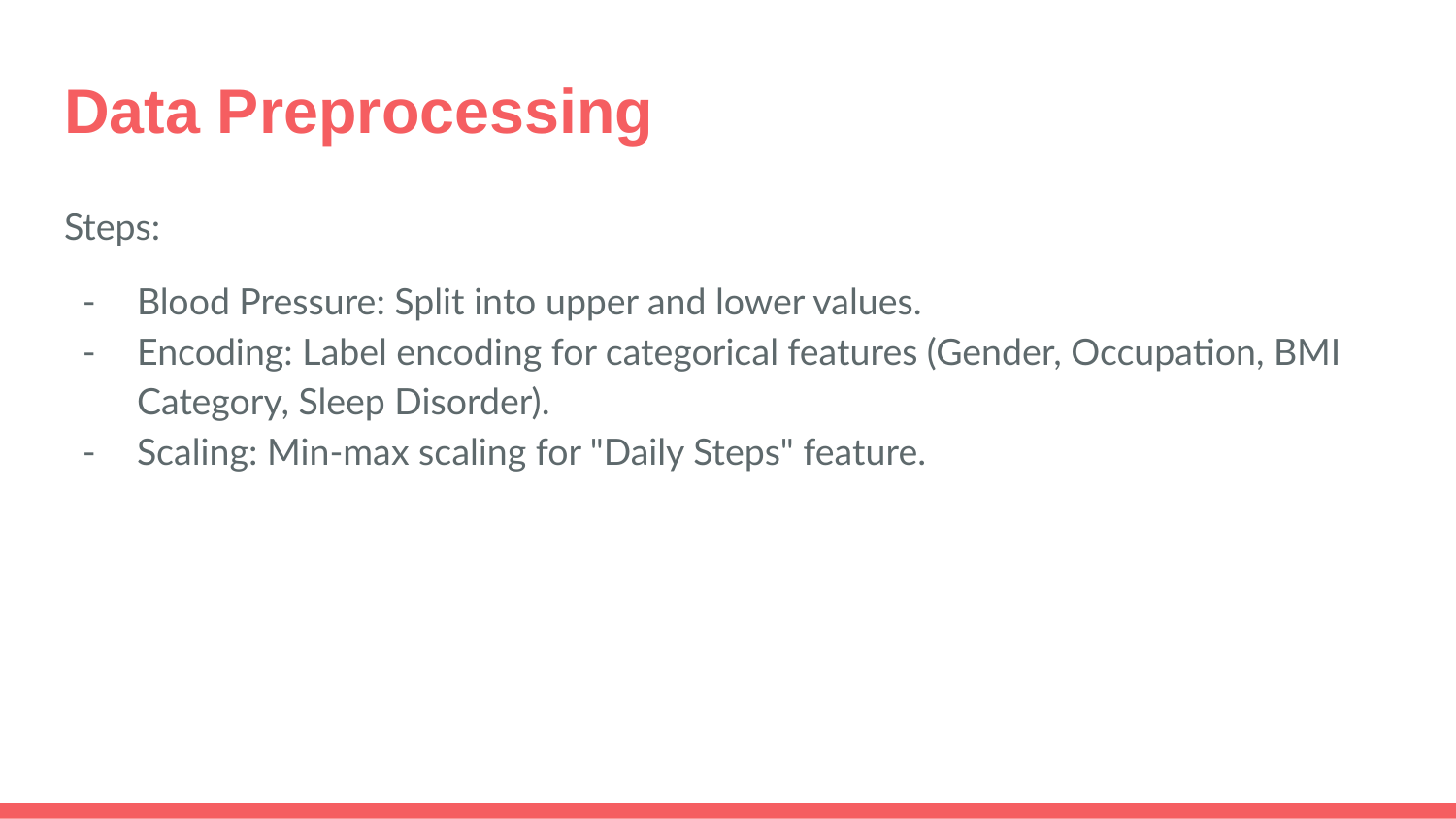

# Data Preprocessing
Steps:
Blood Pressure: Split into upper and lower values.
Encoding: Label encoding for categorical features (Gender, Occupation, BMI Category, Sleep Disorder).
Scaling: Min-max scaling for "Daily Steps" feature.